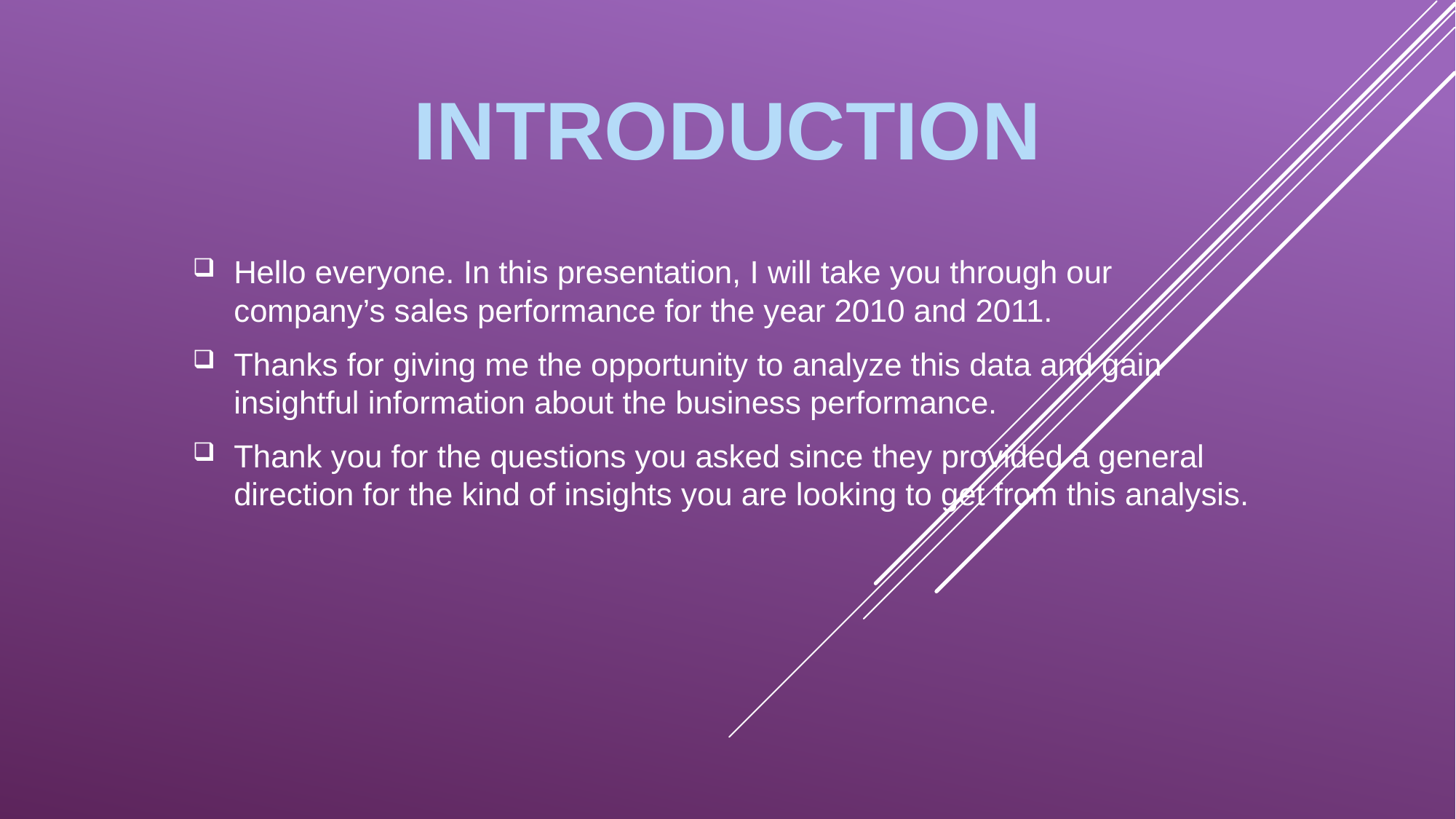

INTRODUCTION
Hello everyone. In this presentation, I will take you through our company’s sales performance for the year 2010 and 2011.
Thanks for giving me the opportunity to analyze this data and gain insightful information about the business performance.
Thank you for the questions you asked since they provided a general direction for the kind of insights you are looking to get from this analysis.